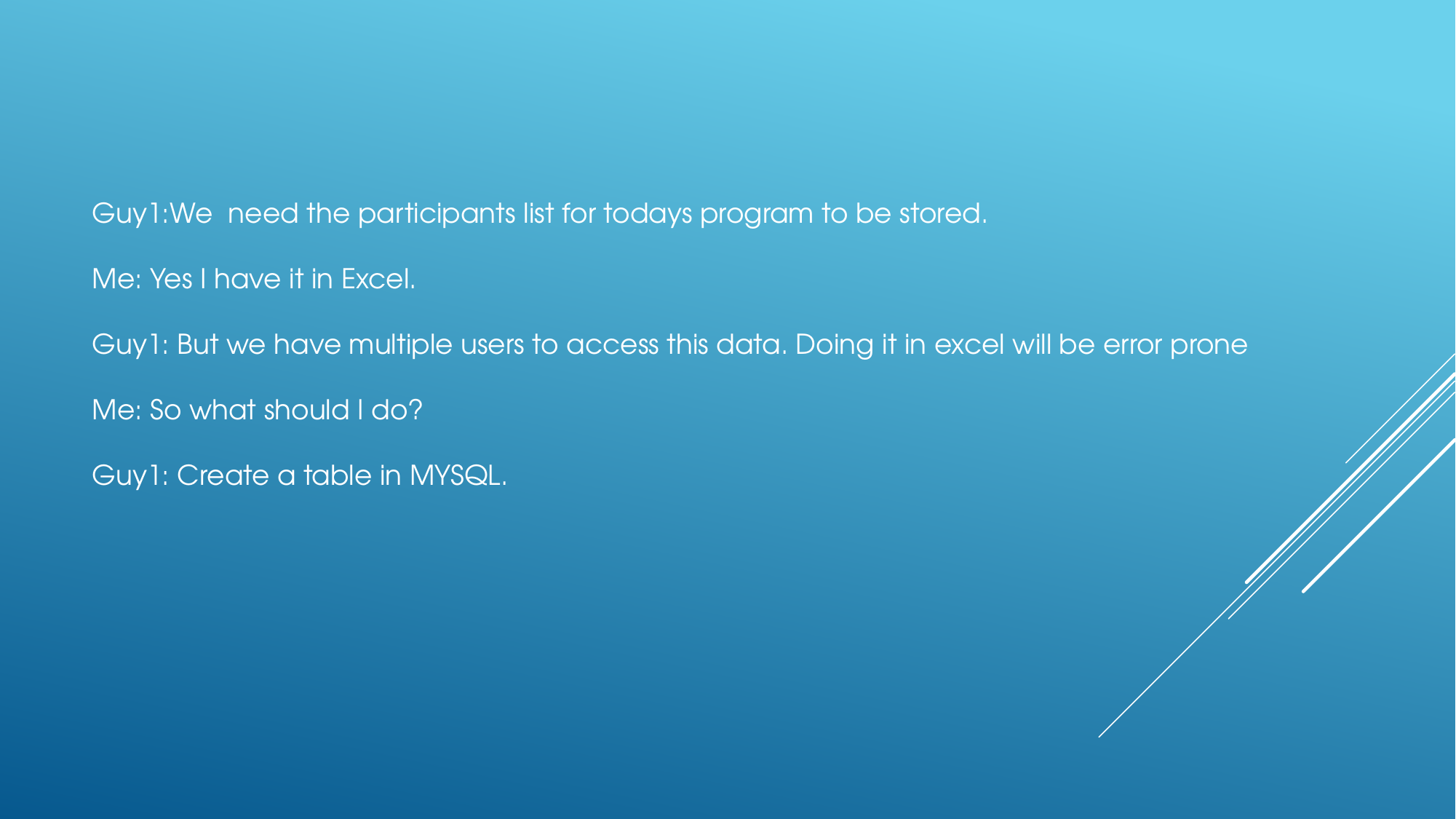

Guy1:We  need the participants list for todays program to be stored.

Me: Yes I have it in Excel.

Guy1: But we have multiple users to access this data. Doing it in excel will be error prone

Me: So what should I do?

Guy1: Create a table in MYSQL.